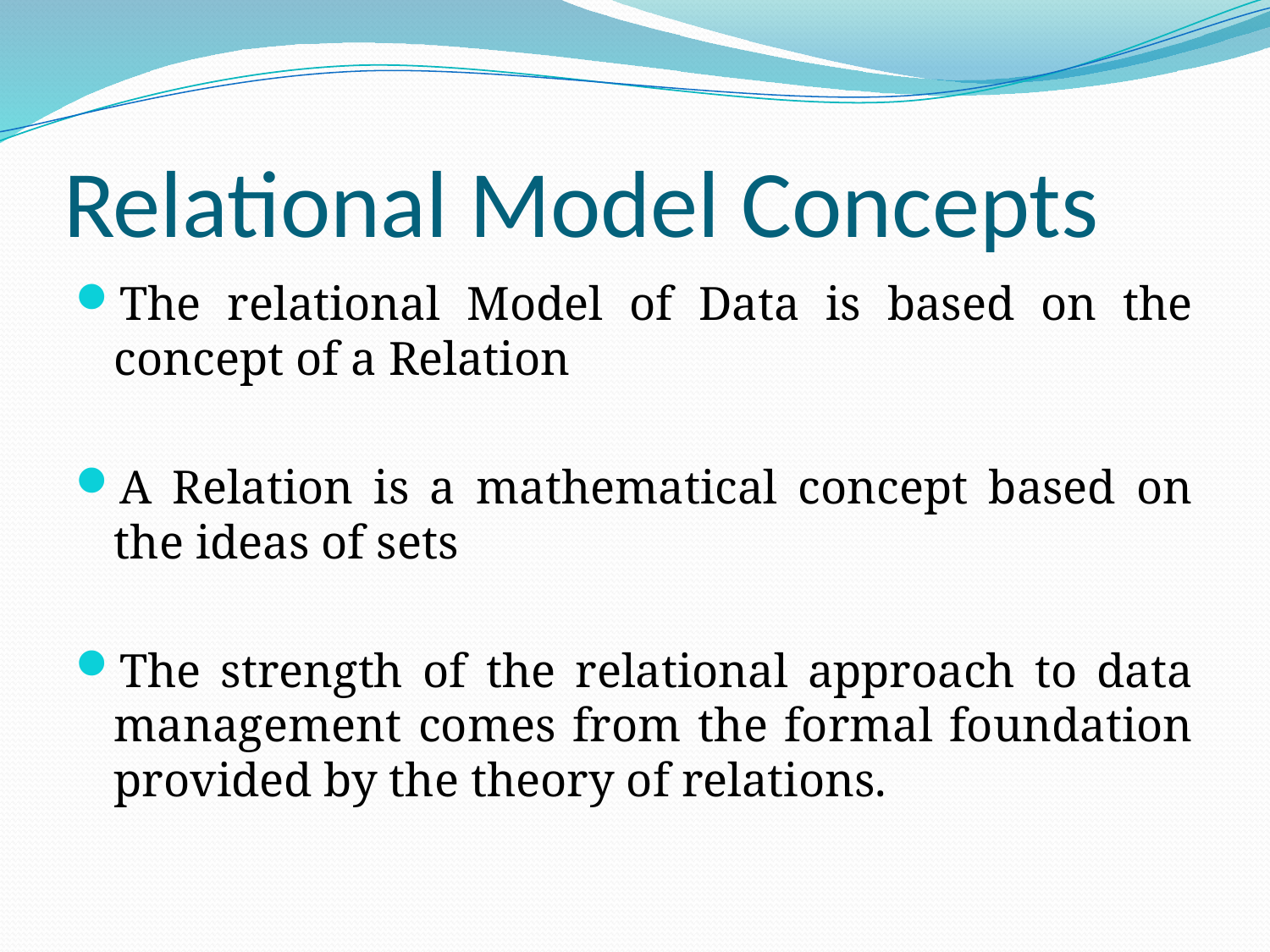

# Relational Model Concepts
The relational Model of Data is based on the concept of a Relation

A Relation is a mathematical concept based on the ideas of sets

The strength of the relational approach to data management comes from the formal foundation provided by the theory of relations.